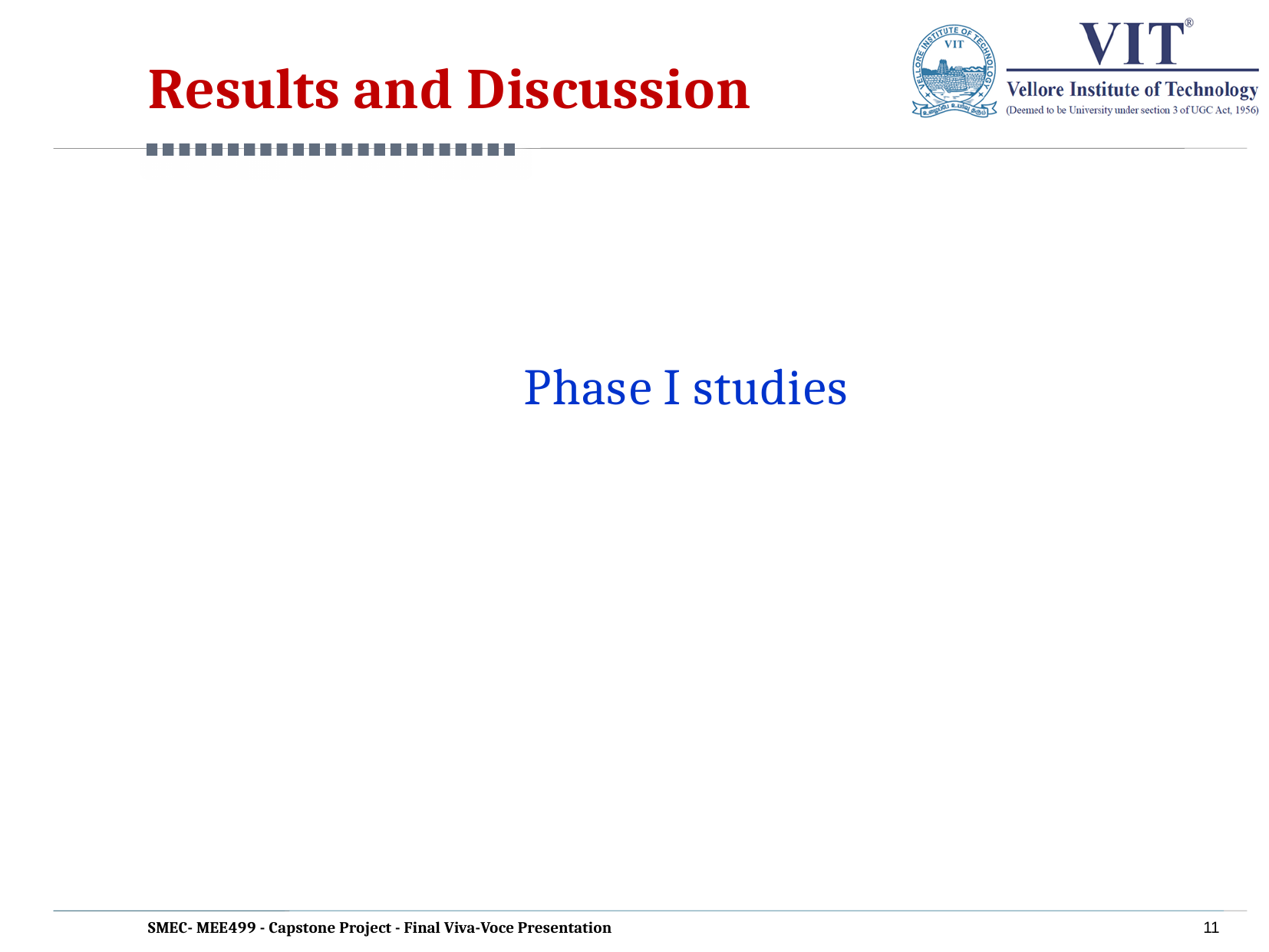

# Results and Discussion
Phase I studies
SMEC- MEE499 - Capstone Project - Final Viva-Voce Presentation
11